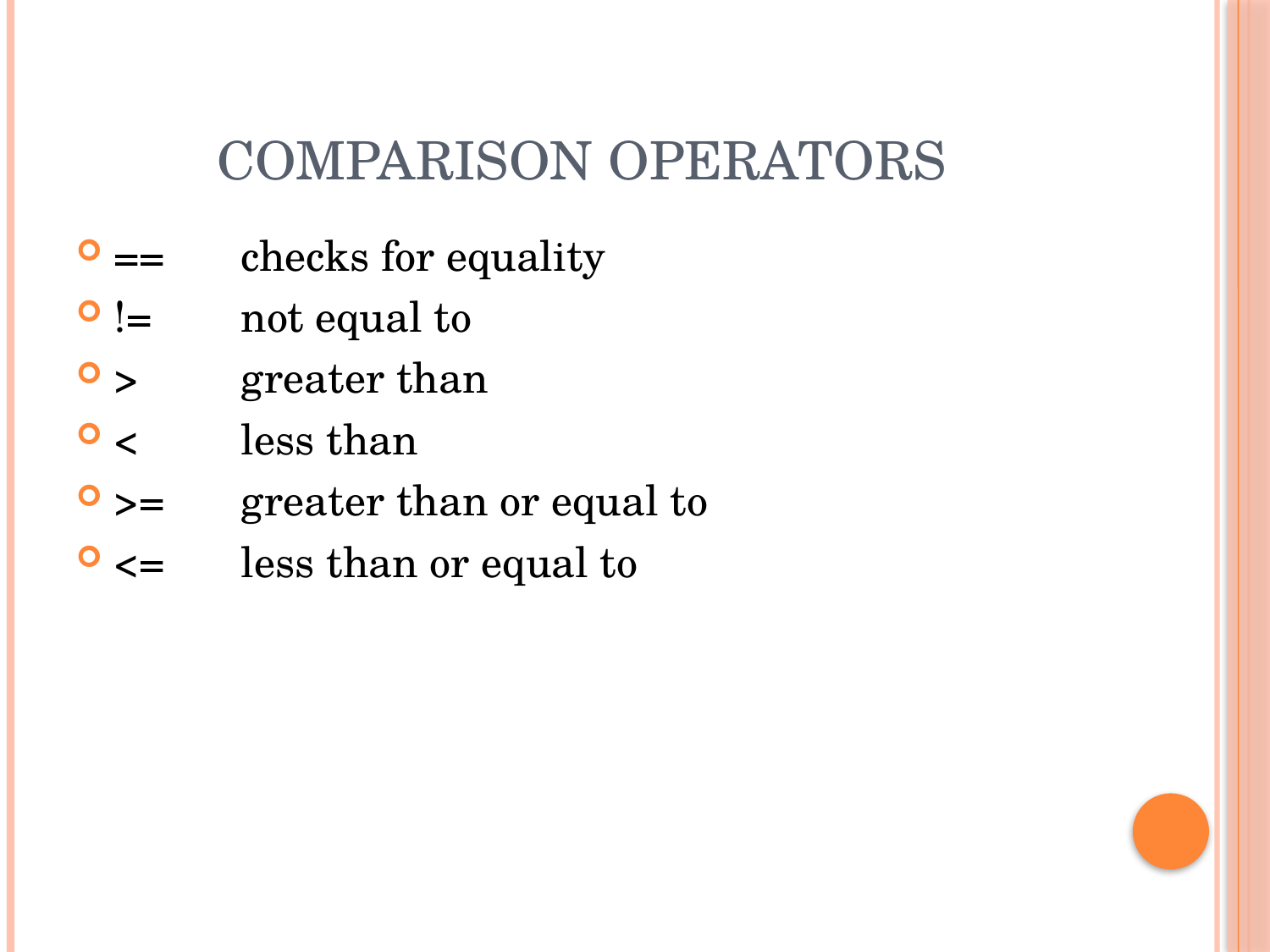

# Comparison operators
==	checks for equality
!=	not equal to
> 	greater than
<	less than
>=	greater than or equal to
<=	less than or equal to